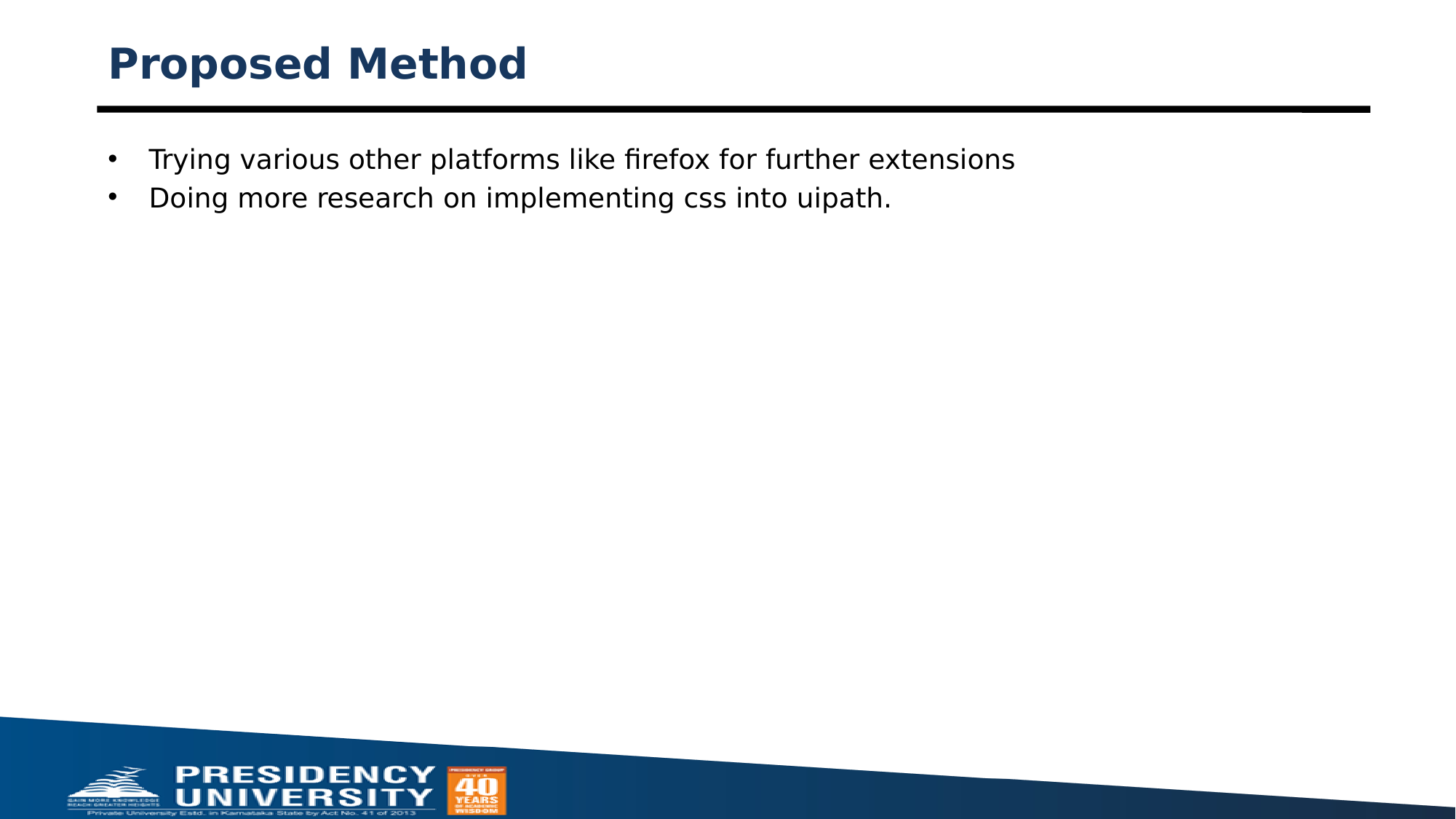

# Proposed Method
Trying various other platforms like firefox for further extensions
Doing more research on implementing css into uipath.